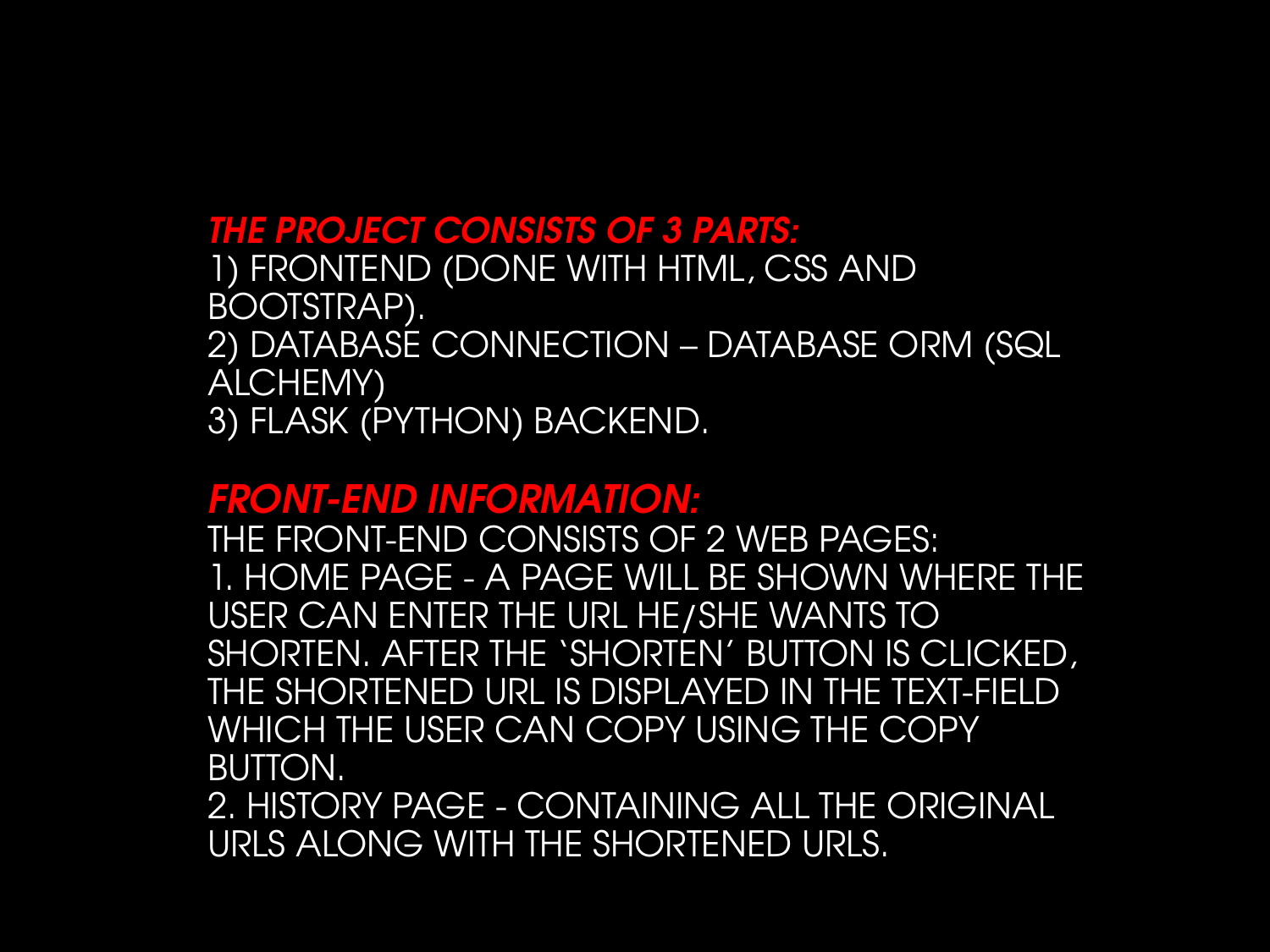

# The project consists of 3 parts: 1) Frontend (done with HTML, CSS and Bootstrap). 2) Database connection – Database ORM (SQL Alchemy) 3) Flask (Python) backend. Front-End Information: The front-end consists of 2 web pages: 1. Home Page - A page will be shown where the user can enter the URL he/she wants to shorten. After the ‘shorten’ button is clicked, the shortened URL is displayed in the text-field which the user can copy using the copy button. 2. History Page - Containing all the Original URLs along with the Shortened URLs.